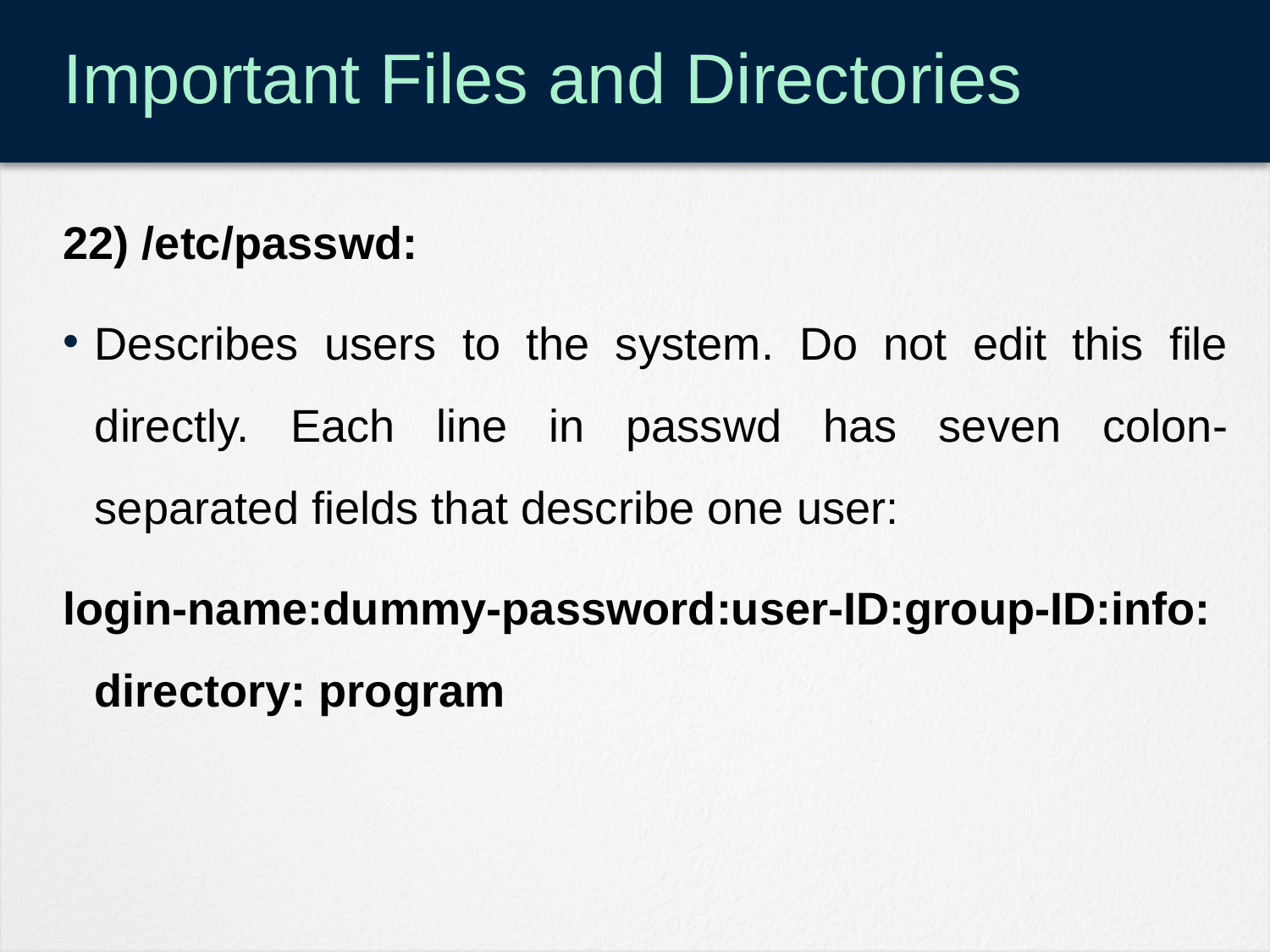

# Important Files and Directories
22) /etc/passwd:
Describes users to the system. Do not edit this file directly. Each line in passwd has seven colon-separated fields that describe one user:
login-name:dummy-password:user-ID:group-ID:info: directory: program